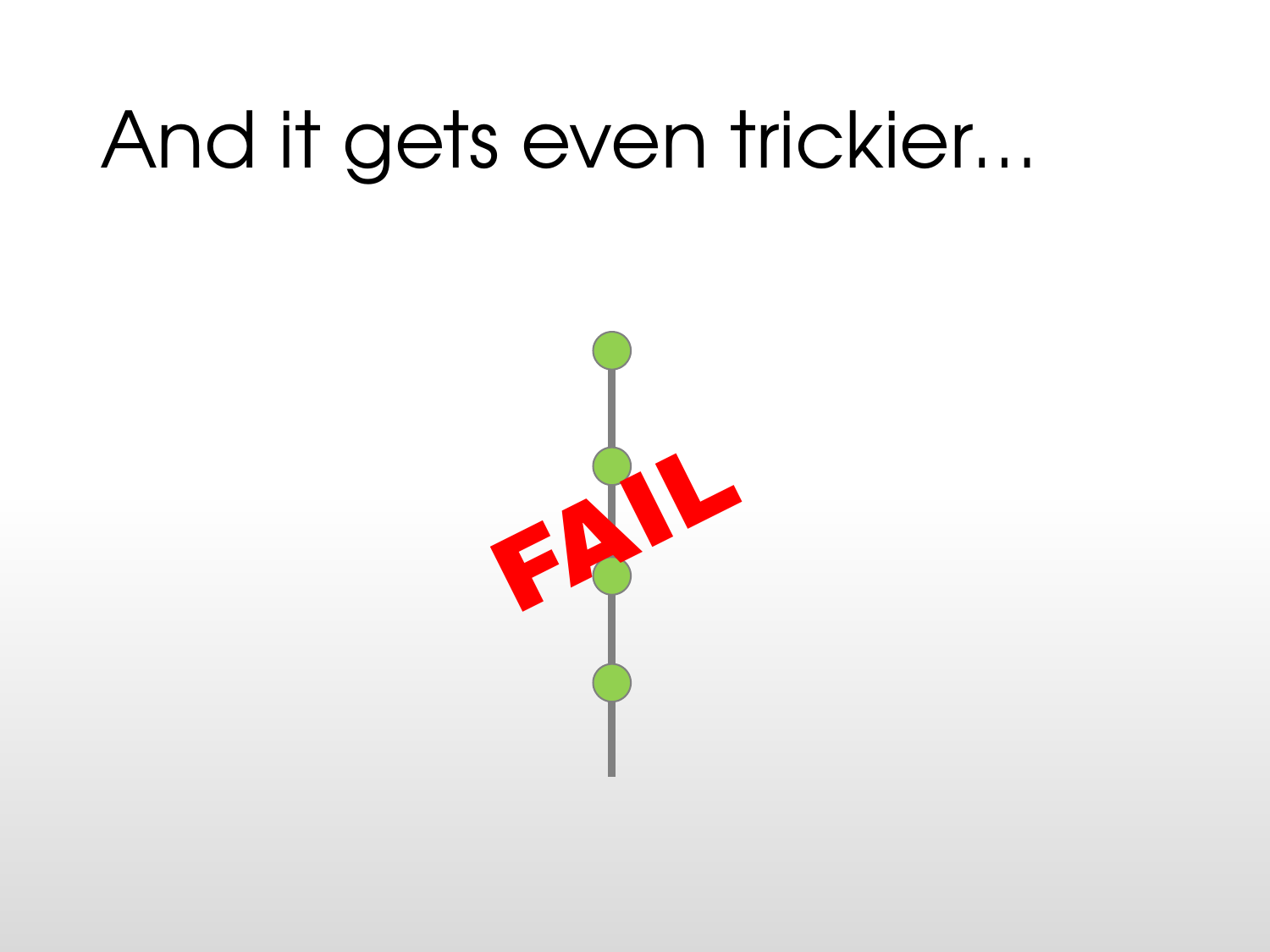

# And it gets even trickier…

FAIL